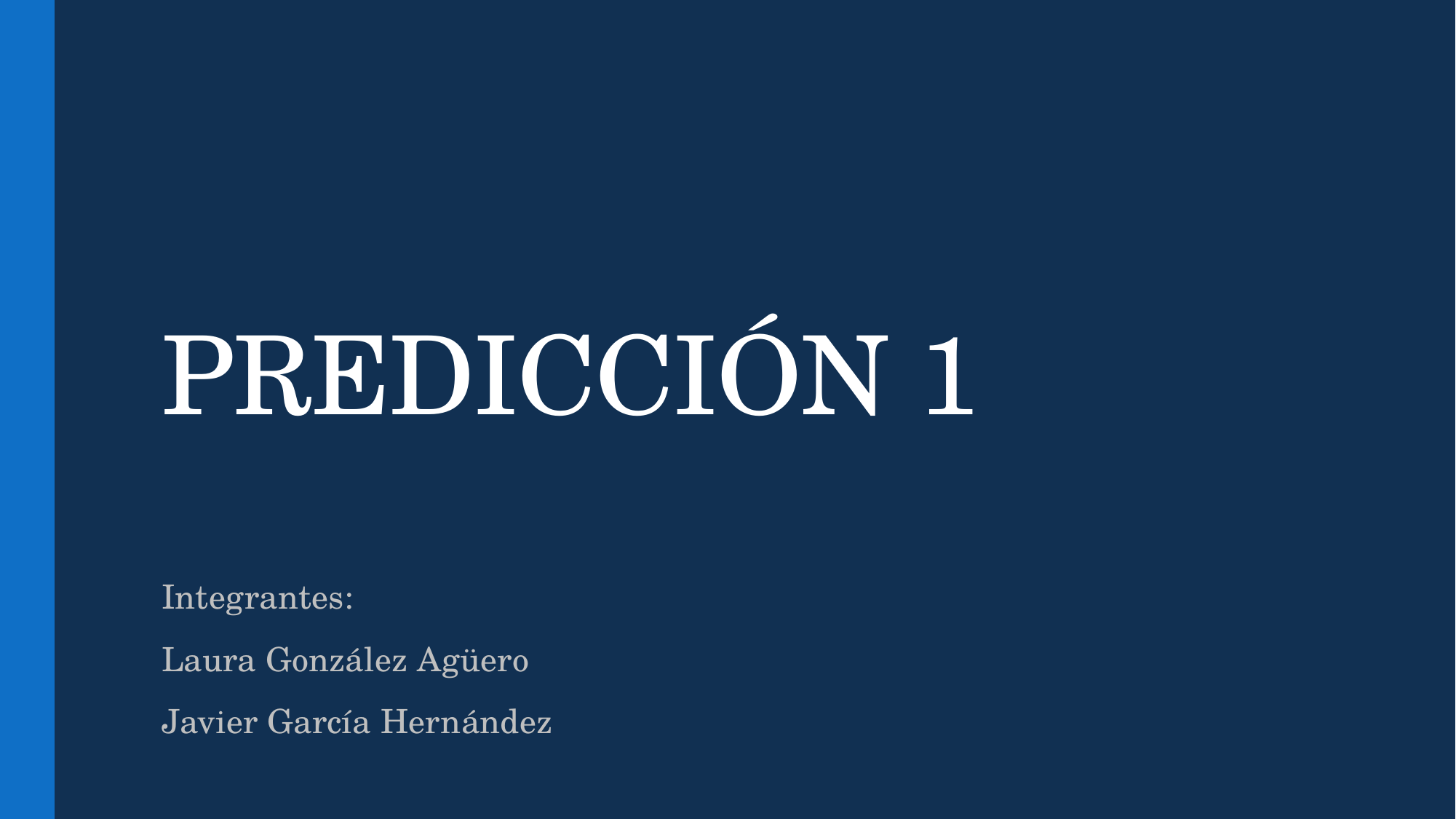

# PREDICCIÓN 1
Integrantes:
Laura González Agüero
Javier García Hernández